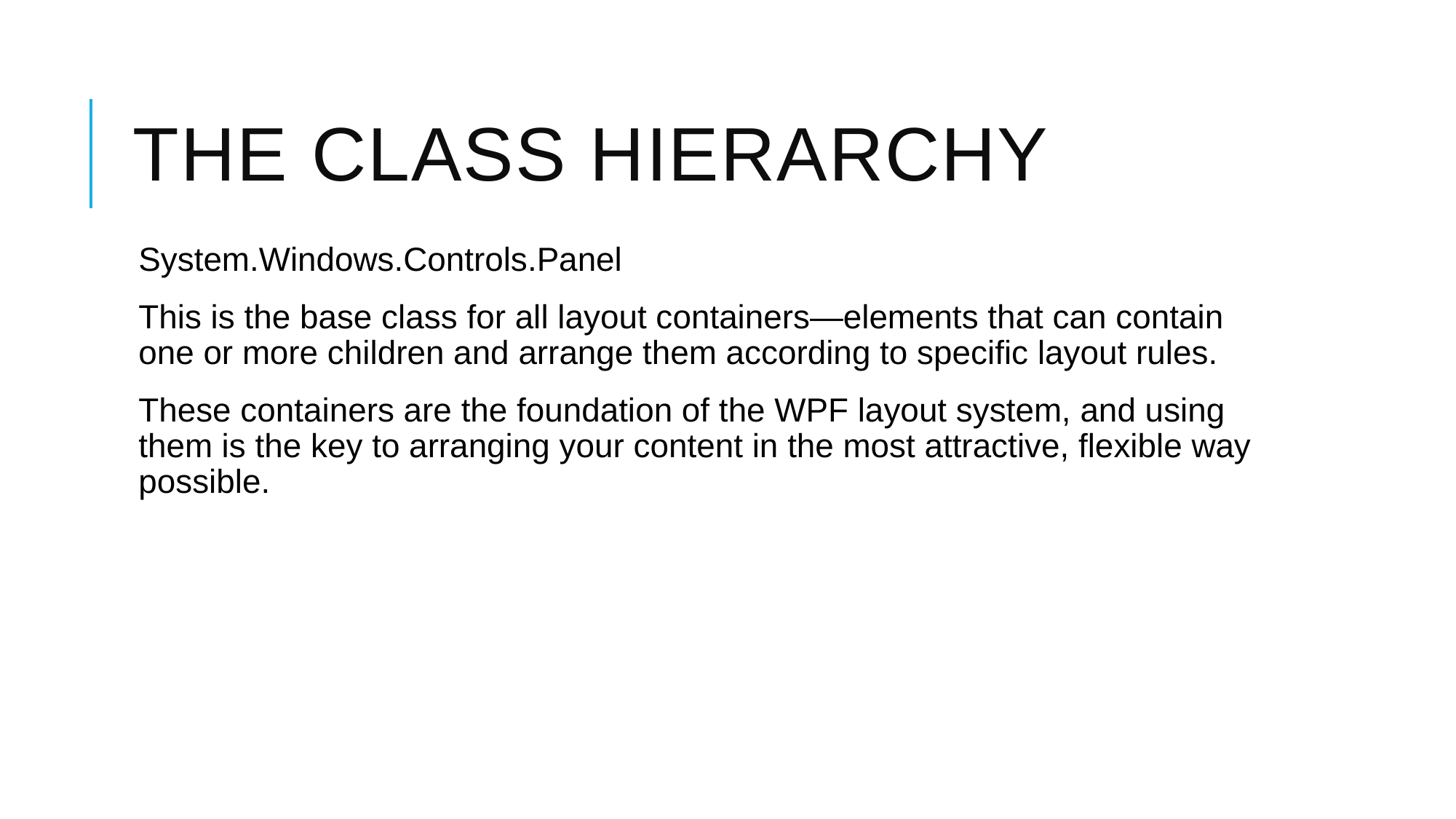

# The Class Hierarchy
System.Windows.Controls.Panel
This is the base class for all layout containers—elements that can contain one or more children and arrange them according to specific layout rules.
These containers are the foundation of the WPF layout system, and using them is the key to arranging your content in the most attractive, flexible way possible.